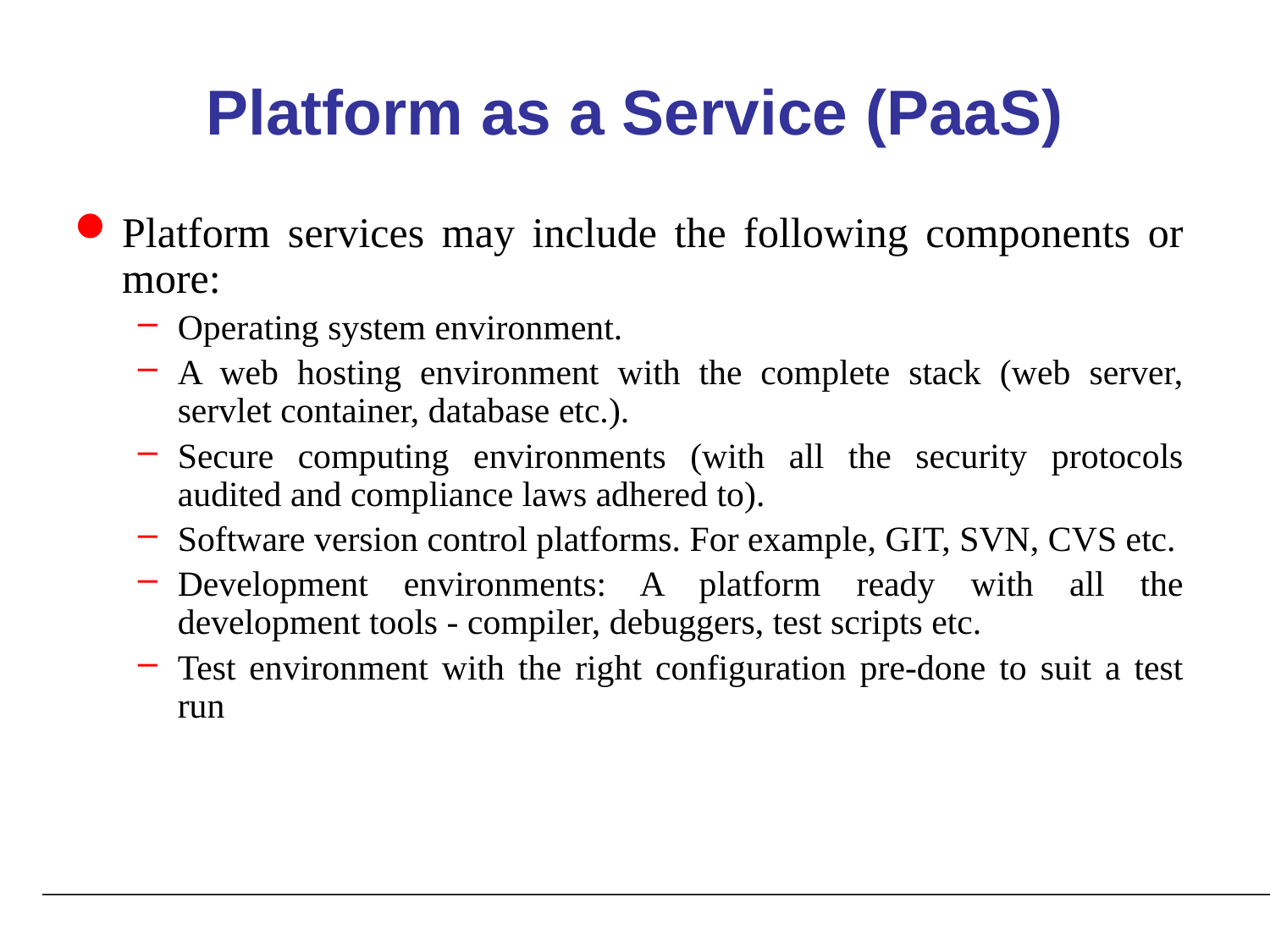

# Platform as a Service (PaaS)
Platform services may include the following components or more:
Operating system environment.
A web hosting environment with the complete stack (web server, servlet container, database etc.).
Secure computing environments (with all the security protocols audited and compliance laws adhered to).
Software version control platforms. For example, GIT, SVN, CVS etc.
Development environments: A platform ready with all the development tools - compiler, debuggers, test scripts etc.
Test environment with the right configuration pre-done to suit a test run